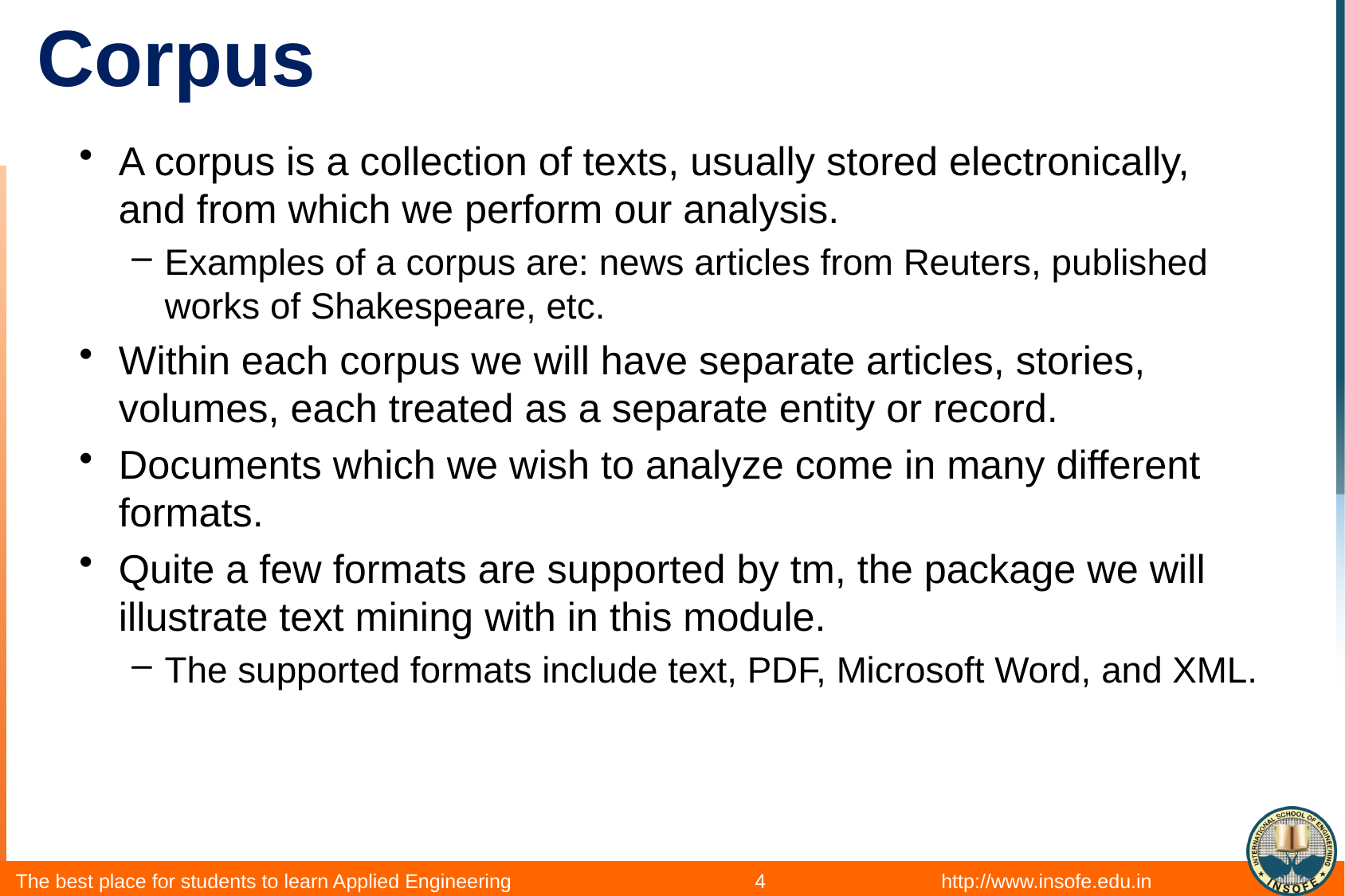

# Corpus
A corpus is a collection of texts, usually stored electronically, and from which we perform our analysis.
Examples of a corpus are: news articles from Reuters, published works of Shakespeare, etc.
Within each corpus we will have separate articles, stories, volumes, each treated as a separate entity or record.
Documents which we wish to analyze come in many different formats.
Quite a few formats are supported by tm, the package we will illustrate text mining with in this module.
The supported formats include text, PDF, Microsoft Word, and XML.